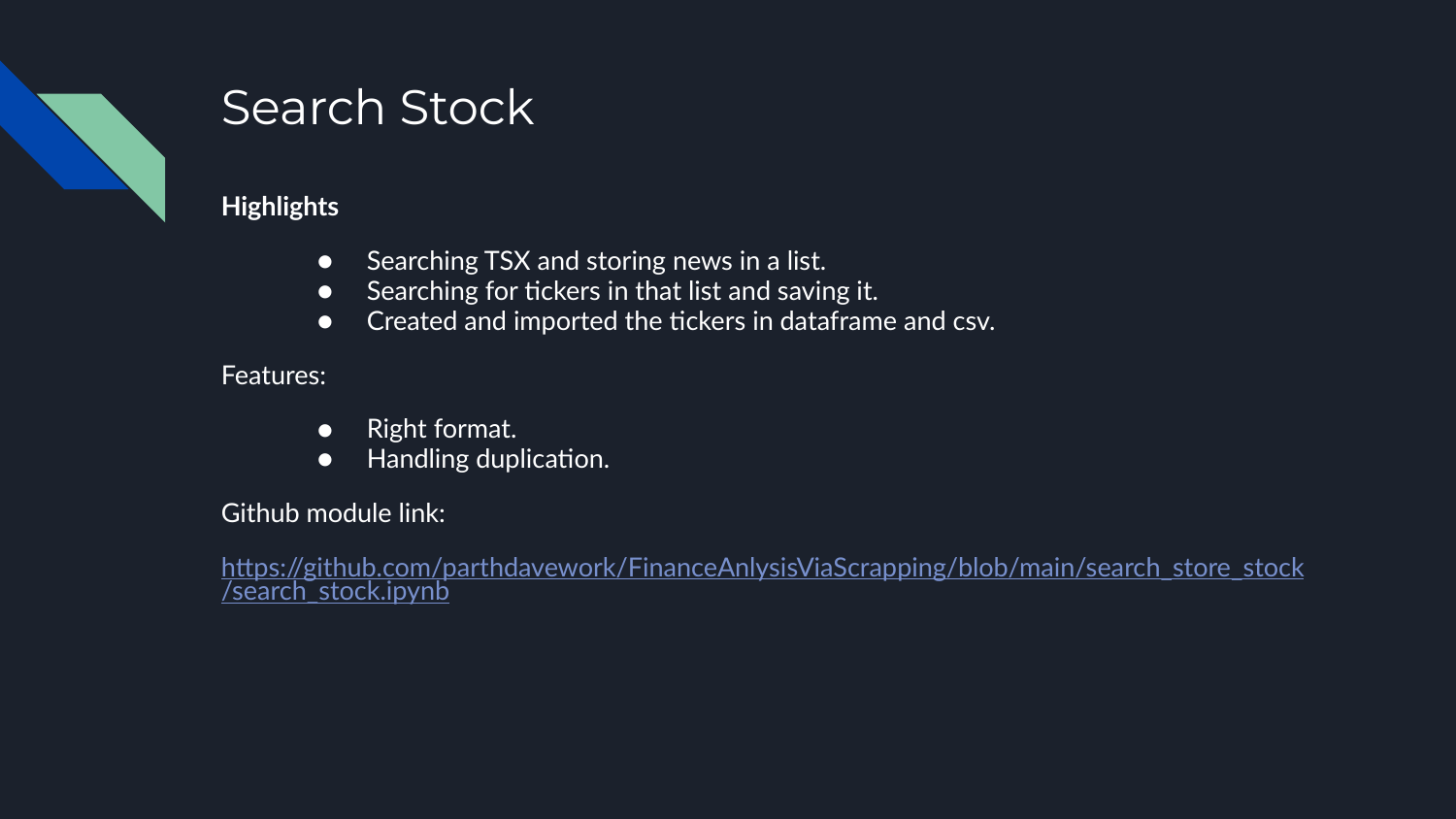

# Search Stock
Highlights
Searching TSX and storing news in a list.
Searching for tickers in that list and saving it.
Created and imported the tickers in dataframe and csv.
Features:
Right format.
Handling duplication.
Github module link:
https://github.com/parthdavework/FinanceAnlysisViaScrapping/blob/main/search_store_stock/search_stock.ipynb